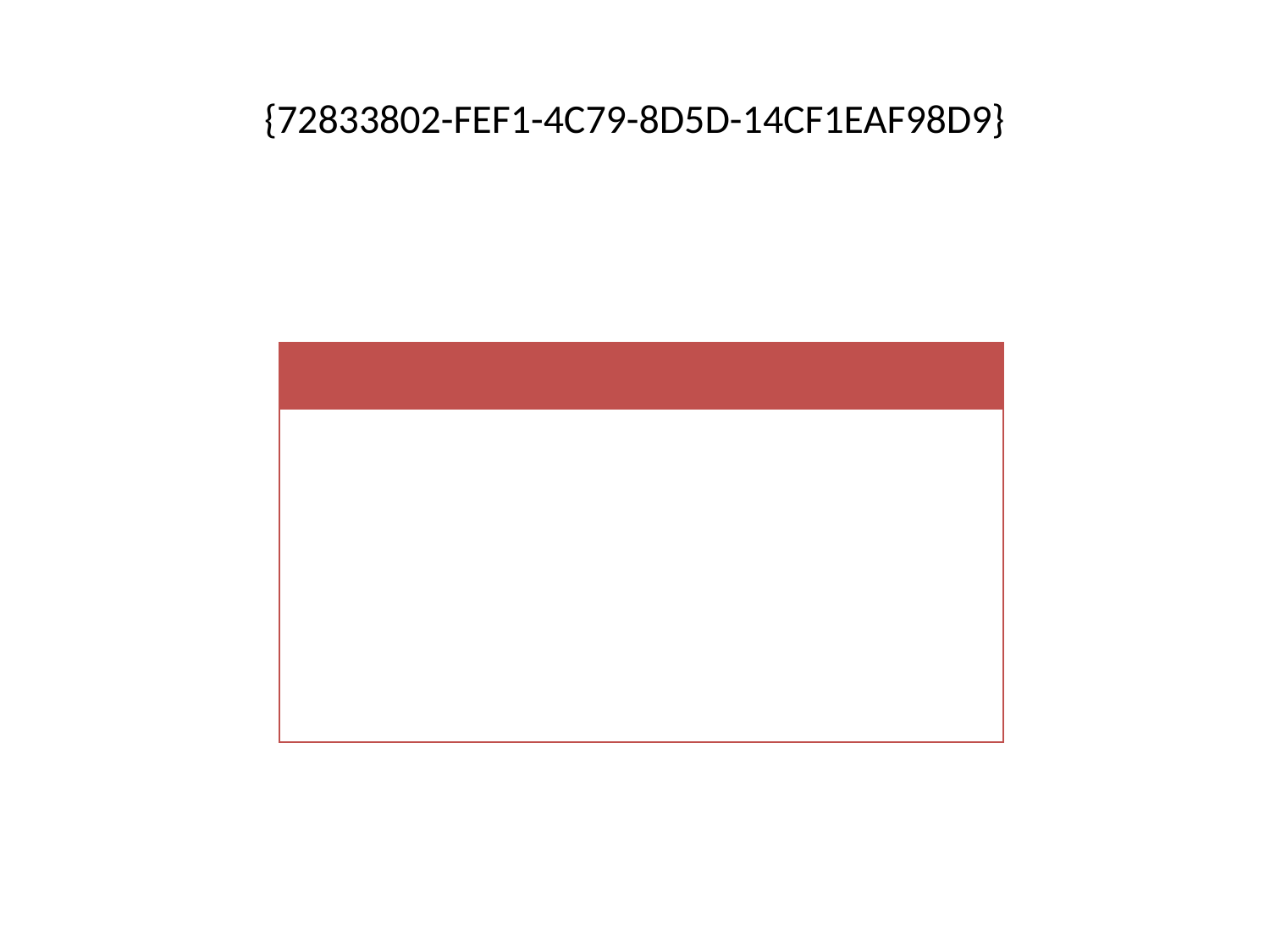

# {72833802-FEF1-4C79-8D5D-14CF1EAF98D9}
|  |  |  |  |  |  |  |  |  |
| --- | --- | --- | --- | --- | --- | --- | --- | --- |
|  |  |  |  |  |  |  |  |  |
|  |  |  |  |  |  |  |  |  |
|  |  |  |  |  |  |  |  |  |
|  |  |  |  |  |  |  |  |  |
|  |  |  |  |  |  |  |  |  |